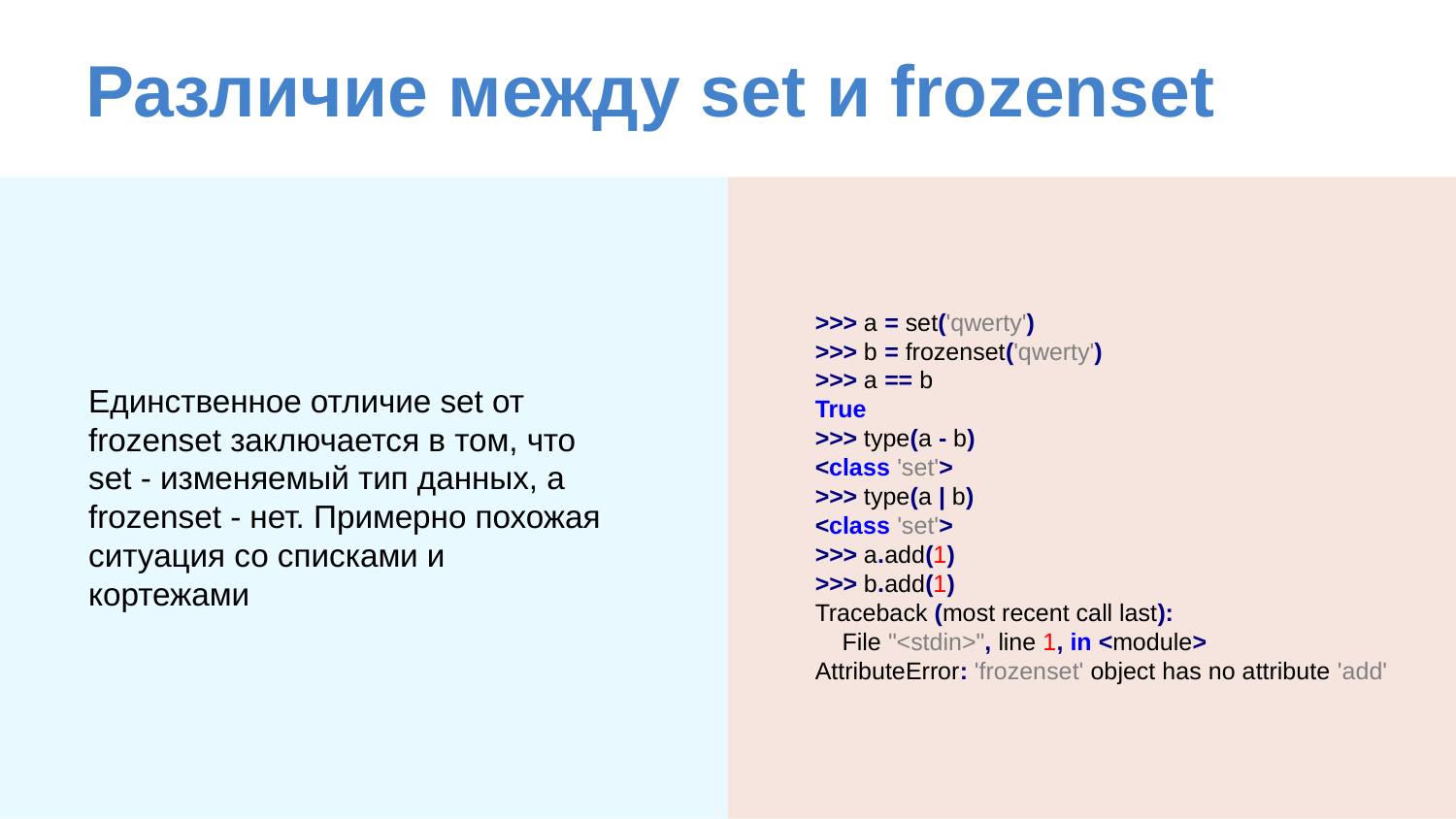

# Различие между set и frozenset

>>> a = set('qwerty')
>>> b = frozenset('qwerty')
>>> a == b
True
>>> type(a - b)
<class 'set'>
>>> type(a | b)
<class 'set'>
>>> a.add(1)
>>> b.add(1)
Traceback (most recent call last):
    File "<stdin>", line 1, in <module>
AttributeError: 'frozenset' object has no attribute 'add'
Единственное отличие set от frozenset заключается в том, что set - изменяемый тип данных, а frozenset - нет. Примерно похожая ситуация со списками и кортежами